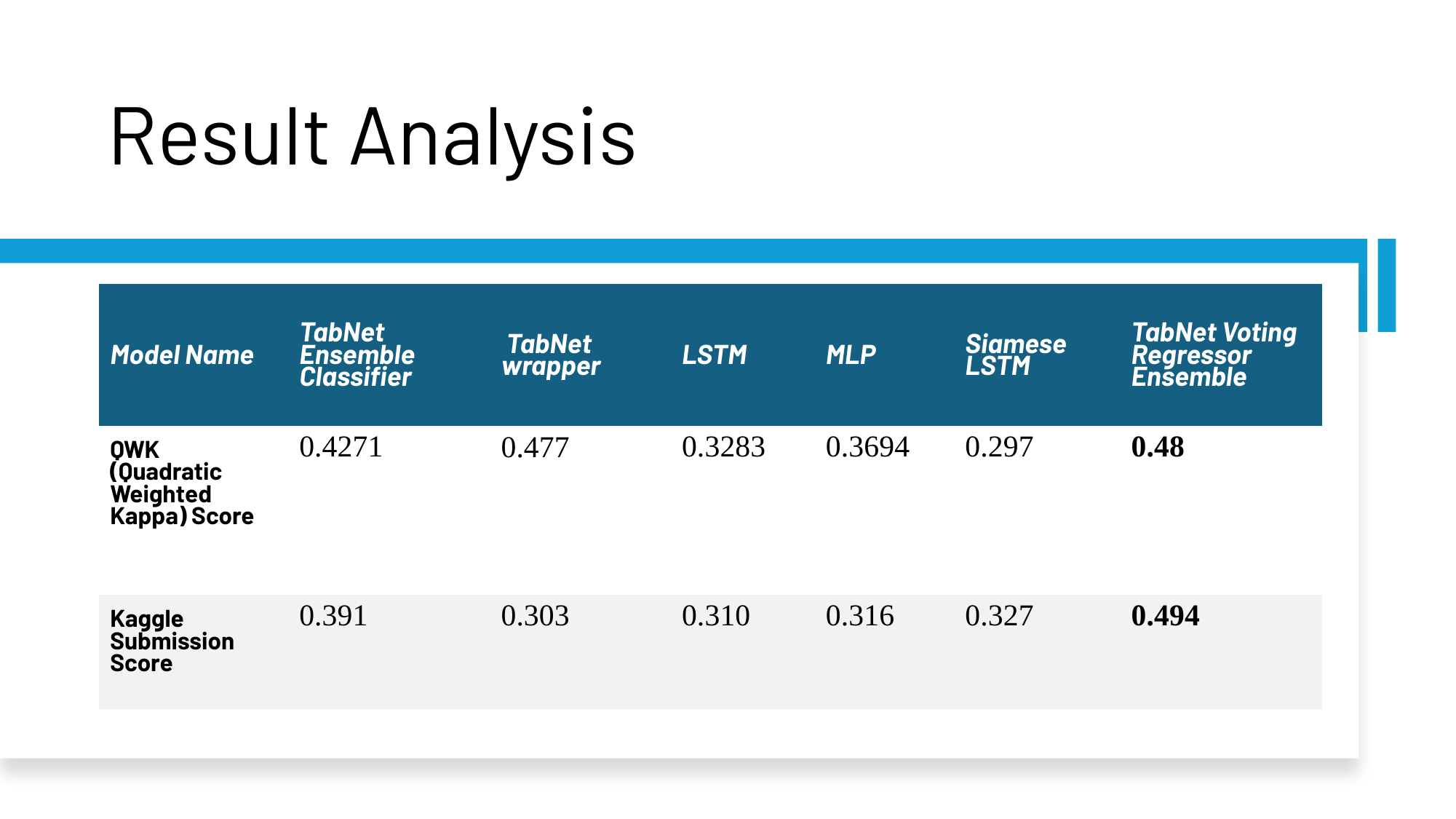

# Result Analysis

| Model Name | TabNet Ensemble Classifier | TabNet wrapper | LSTM | MLP | Siamese LSTM | TabNet Voting Regressor Ensemble |
| --- | --- | --- | --- | --- | --- | --- |
| QWK (Quadratic Weighted Kappa) Score | 0.4271 | 0.477 | 0.3283 | 0.3694 | 0.297 | 0.48 |
| Kaggle Submission Score​ | 0.391 | 0.303 | 0.310 | 0.316 | 0.327 | 0.494 |